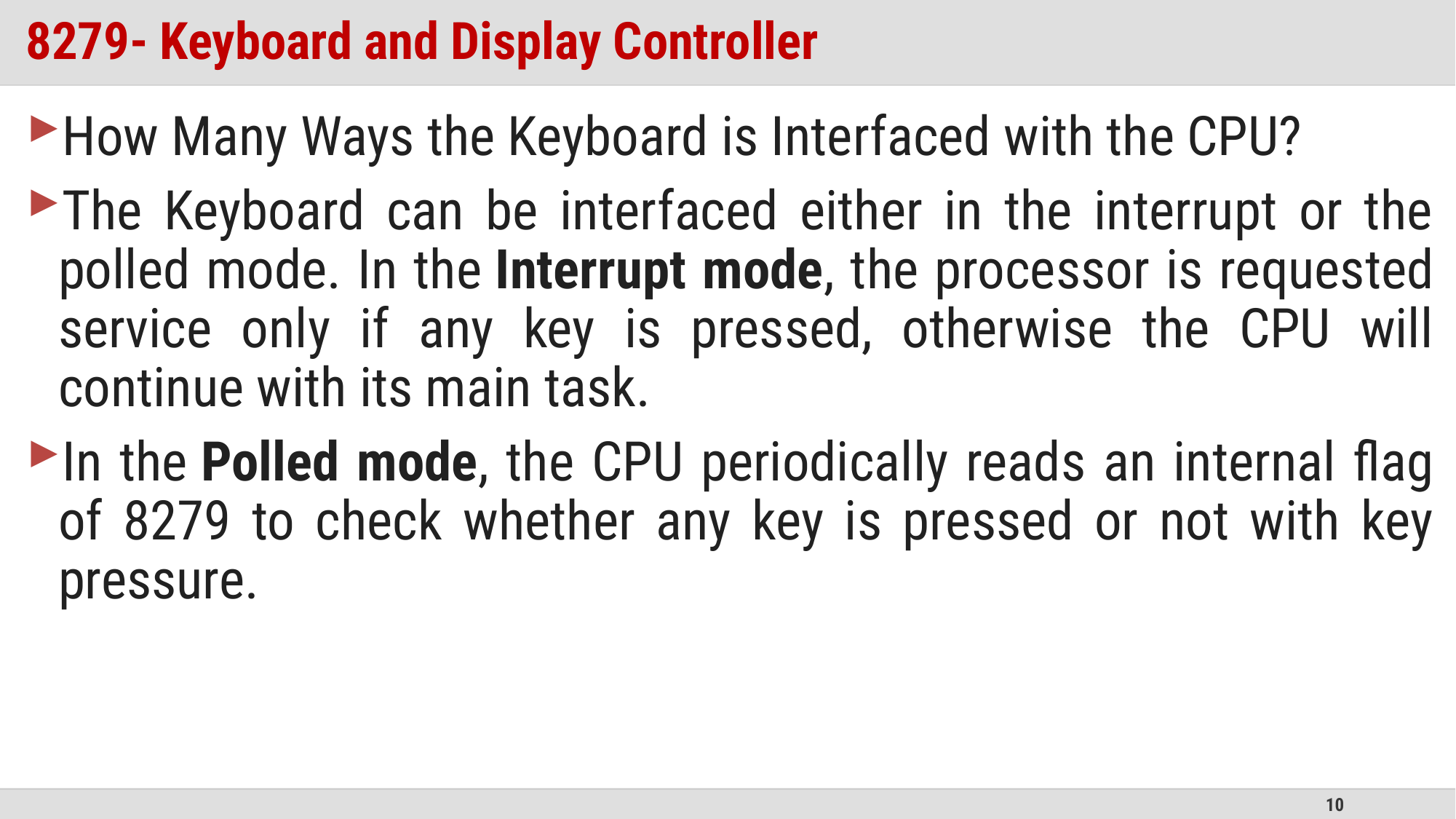

# 8279- Keyboard and Display Controller
How Many Ways the Keyboard is Interfaced with the CPU?
The Keyboard can be interfaced either in the interrupt or the polled mode. In the Interrupt mode, the processor is requested service only if any key is pressed, otherwise the CPU will continue with its main task.
In the Polled mode, the CPU periodically reads an internal flag of 8279 to check whether any key is pressed or not with key pressure.